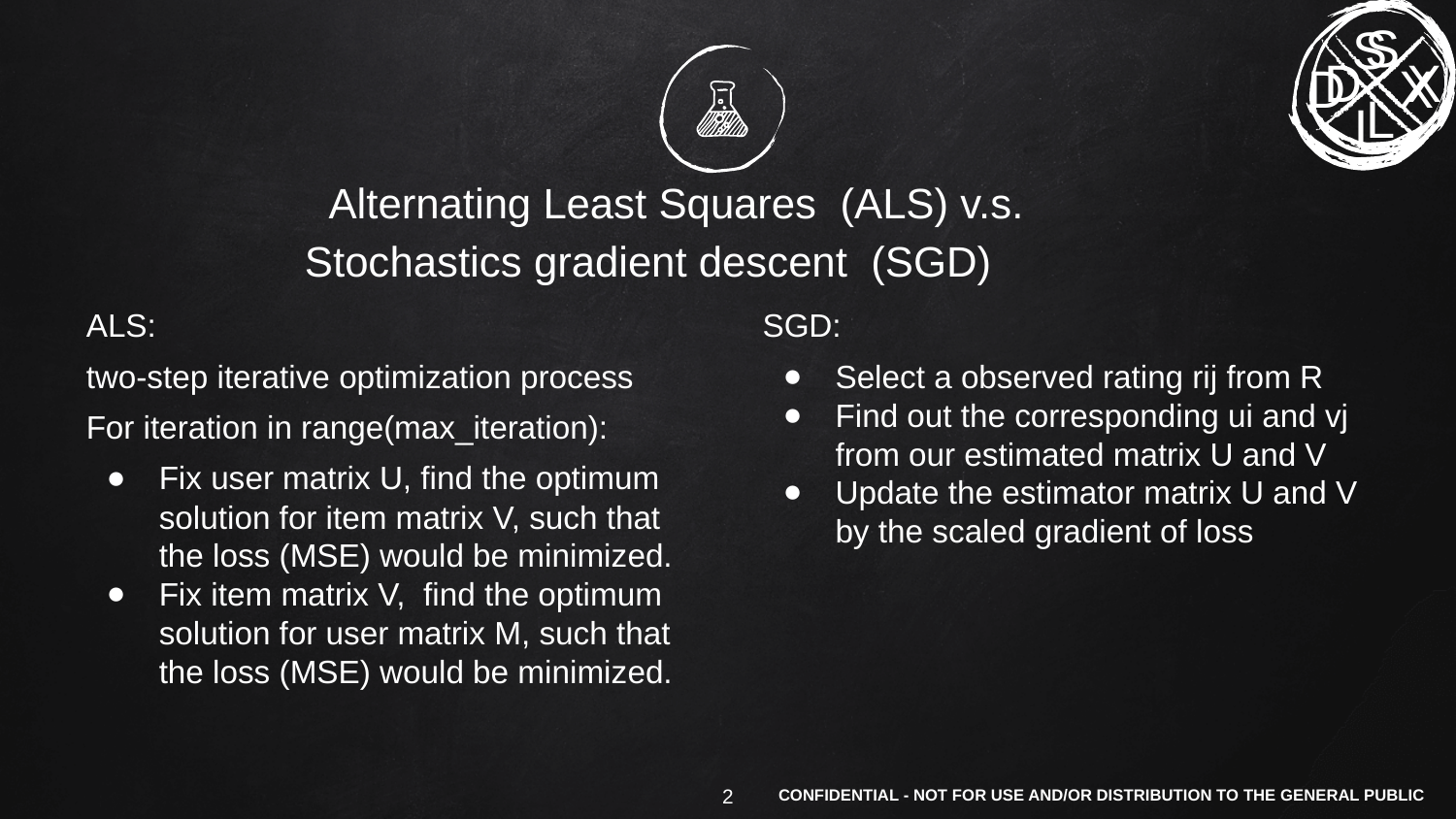

S
D
X
L

# Alternating Least Squares  (ALS) v.s.
Stochastics gradient descent  (SGD)
ALS:
two-step iterative optimization process
For iteration in range(max_iteration):
Fix user matrix U, find the optimum solution for item matrix V, such that the loss (MSE) would be minimized.
Fix item matrix V,  find the optimum solution for user matrix M, such that the loss (MSE) would be minimized.

SGD:
Select a observed rating rij from R
Find out the corresponding ui and vj from our estimated matrix U and V
Update the estimator matrix U and V by the scaled gradient of loss
2